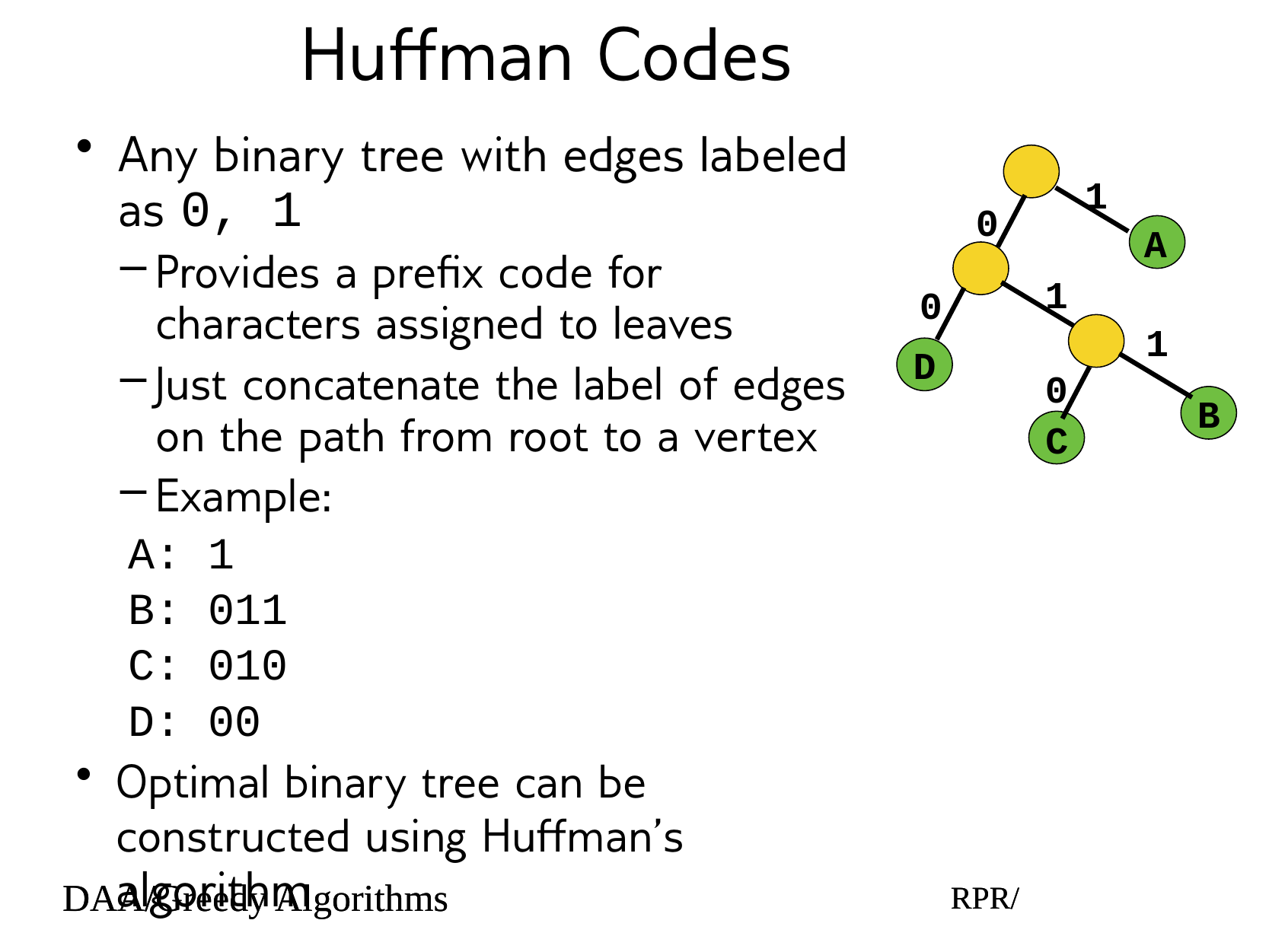

# Huffman Codes
Any binary tree with edges labeled as 0, 1
Provides a prefix code for characters assigned to leaves
Just concatenate the label of edges on the path from root to a vertex
Example:
A: 1
B: 011
C: 010
D: 00
Optimal binary tree can be constructed using Huffman’s algorithm

1

0

A

1
0

1

D

0

B

C

DAA/Greedy Algorithms
RPR/
8